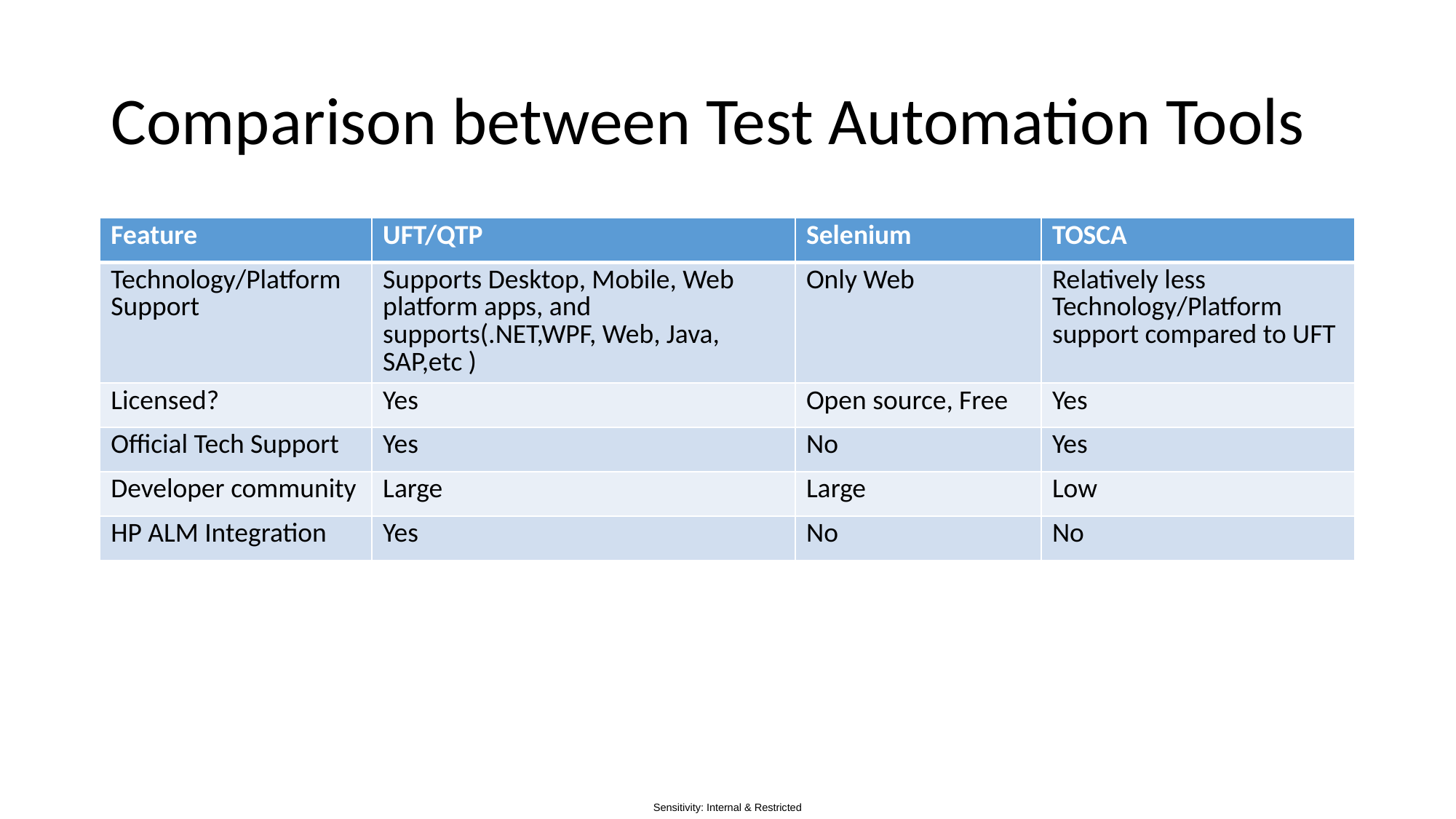

# Comparison between Test Automation Tools
| Feature | UFT/QTP | Selenium | TOSCA |
| --- | --- | --- | --- |
| Technology/Platform Support | Supports Desktop, Mobile, Web platform apps, and supports(.NET,WPF, Web, Java, SAP,etc ) | Only Web | Relatively less Technology/Platform support compared to UFT |
| Licensed? | Yes | Open source, Free | Yes |
| Official Tech Support | Yes | No | Yes |
| Developer community | Large | Large | Low |
| HP ALM Integration | Yes | No | No |